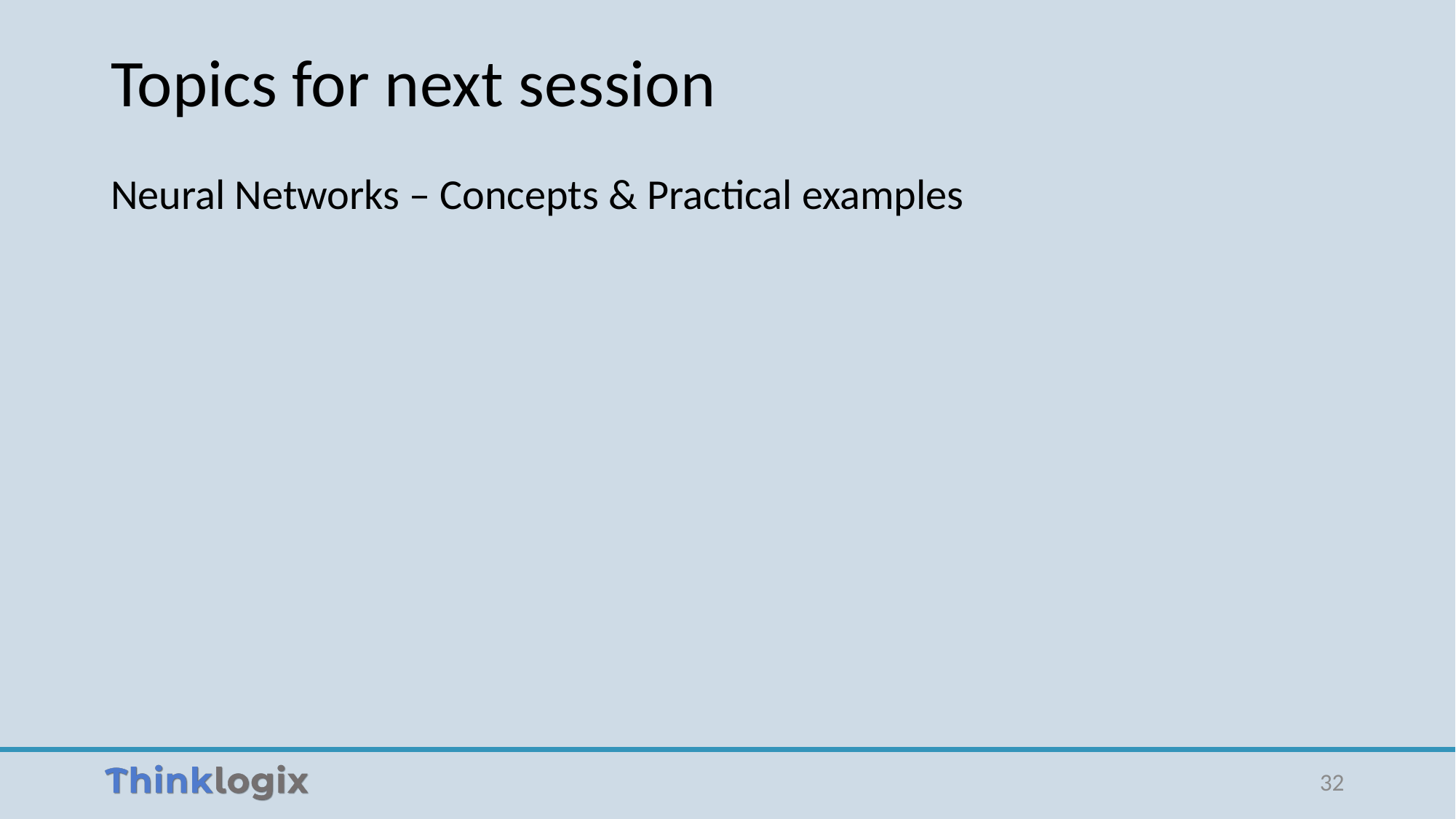

# Topics for next session
Neural Networks – Concepts & Practical examples
32